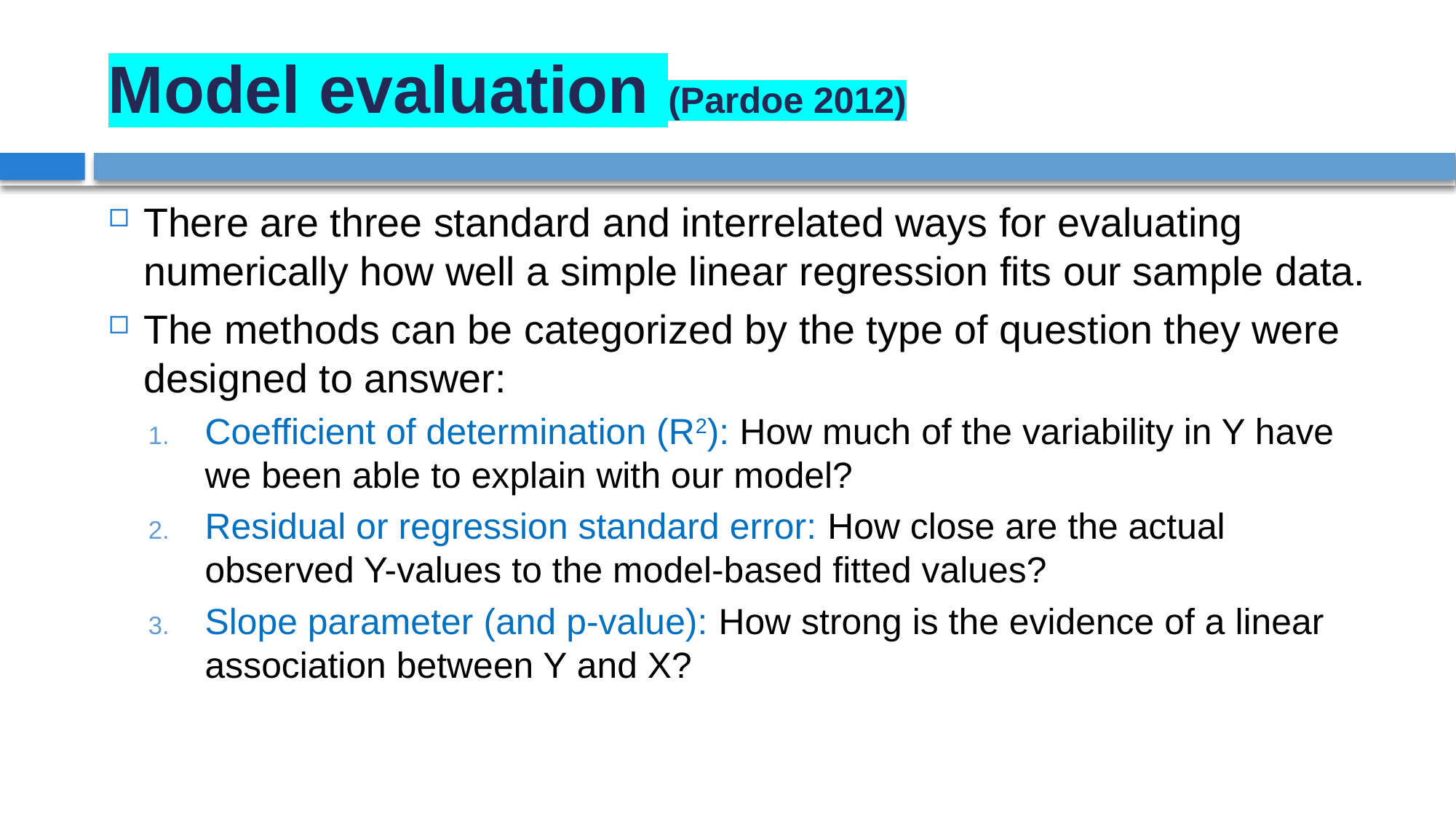

# Model evaluation (Pardoe 2012)
There are three standard and interrelated ways for evaluating numerically how well a simple linear regression fits our sample data.
The methods can be categorized by the type of question they were designed to answer:
Coefficient of determination (R2): How much of the variability in Y have we been able to explain with our model?
Residual or regression standard error: How close are the actual observed Y-values to the model-based fitted values?
Slope parameter (and p-value): How strong is the evidence of a linear association between Y and X?